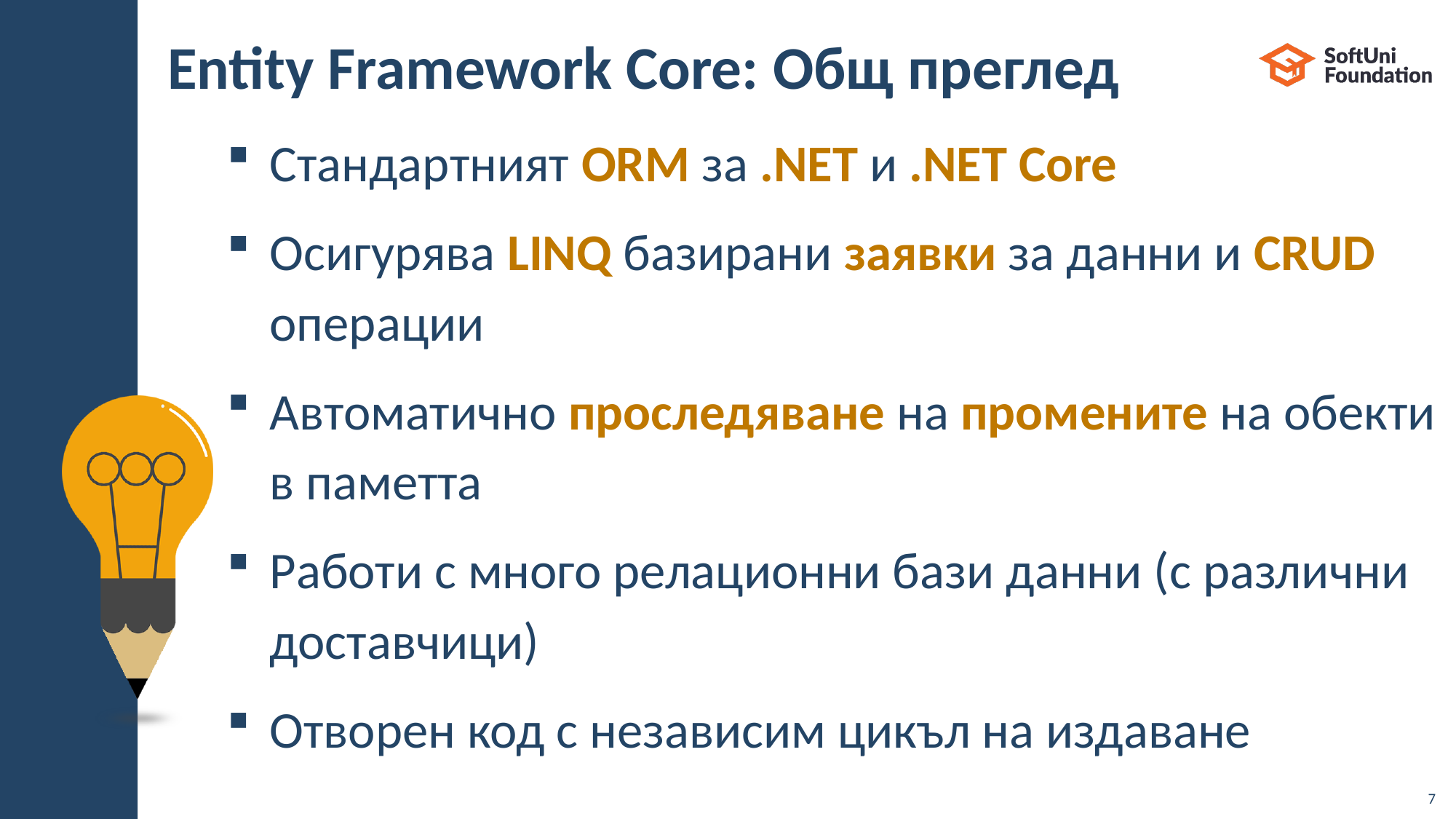

# Entity Framework Core: Общ преглед
Стандартният ORM за .NET и .NET Core
Осигурява LINQ базирани заявки за данни и CRUD операции
Автоматично проследяване на промените на обекти в паметта
Работи с много релационни бази данни (с различни доставчици)
Отворен код с независим цикъл на издаване
7